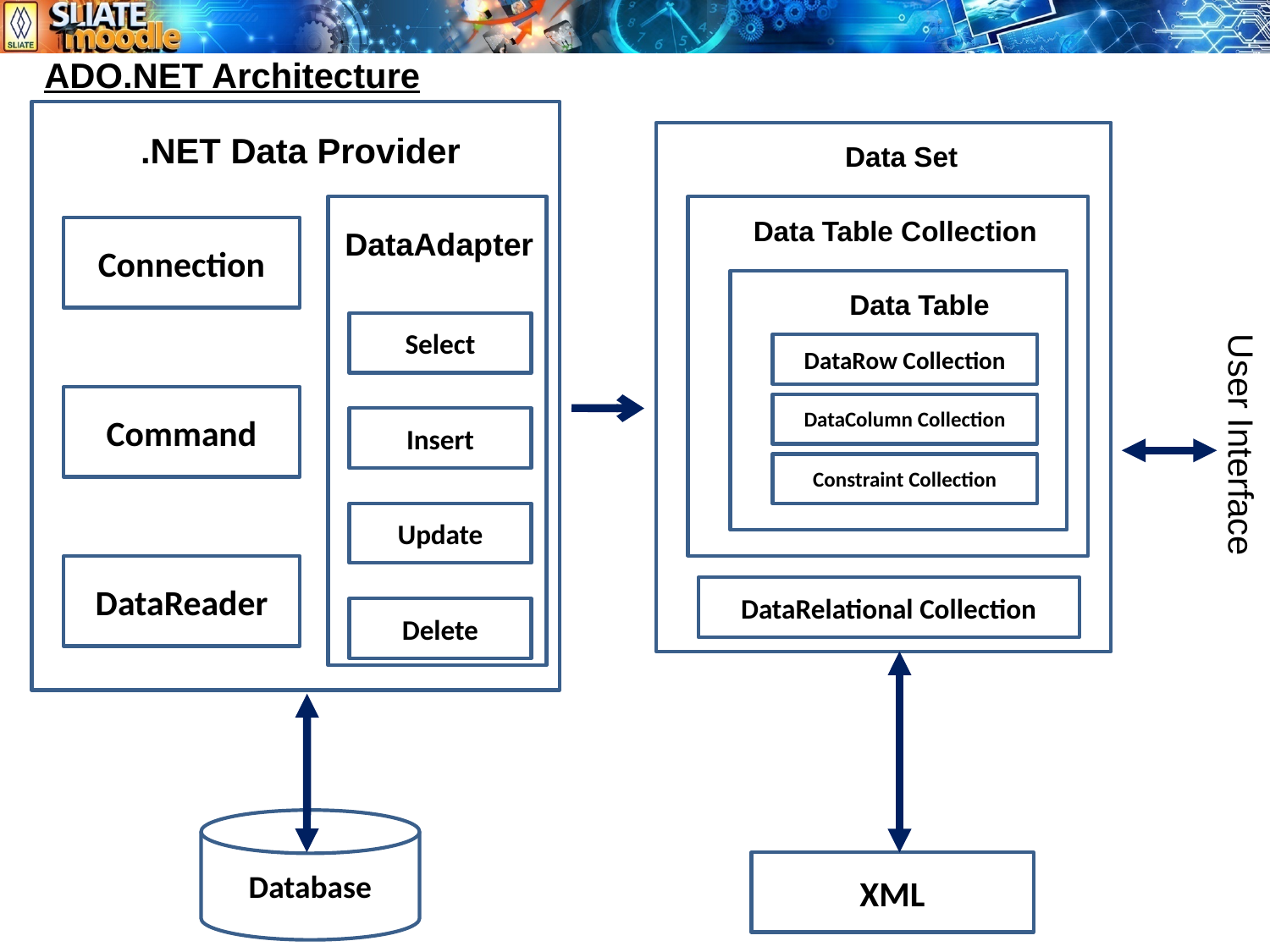

ADO.NET Architecture

.NET Data Provider

Data Set

Select
Insert
Update
Delete

Data Table Collection
Connection
DataAdapter

Data Table
User Interface
DataRow Collection
DataColumn Collection
Constraint Collection
Command
DataReader
DataRelational Collection
Database
XML
14